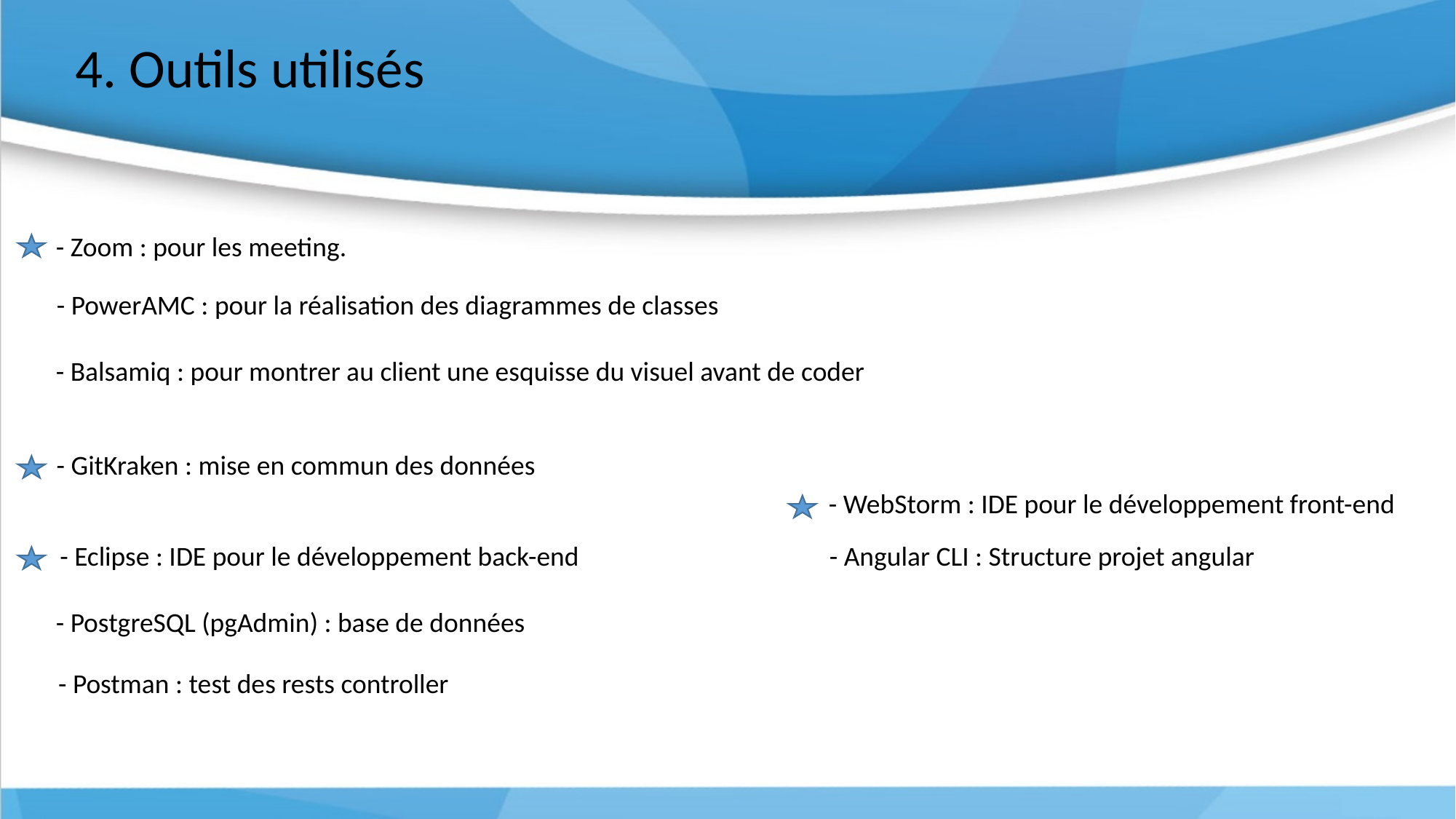

4. Outils utilisés
- Zoom : pour les meeting.

- PowerAMC : pour la réalisation des diagrammes de classes

- Balsamiq : pour montrer au client une esquisse du visuel avant de coder
- GitKraken : mise en commun des données

- WebStorm : IDE pour le développement front-end

- Eclipse : IDE pour le développement back-end

- Angular CLI : Structure projet angular

- PostgreSQL (pgAdmin) : base de données

- Postman : test des rests controller